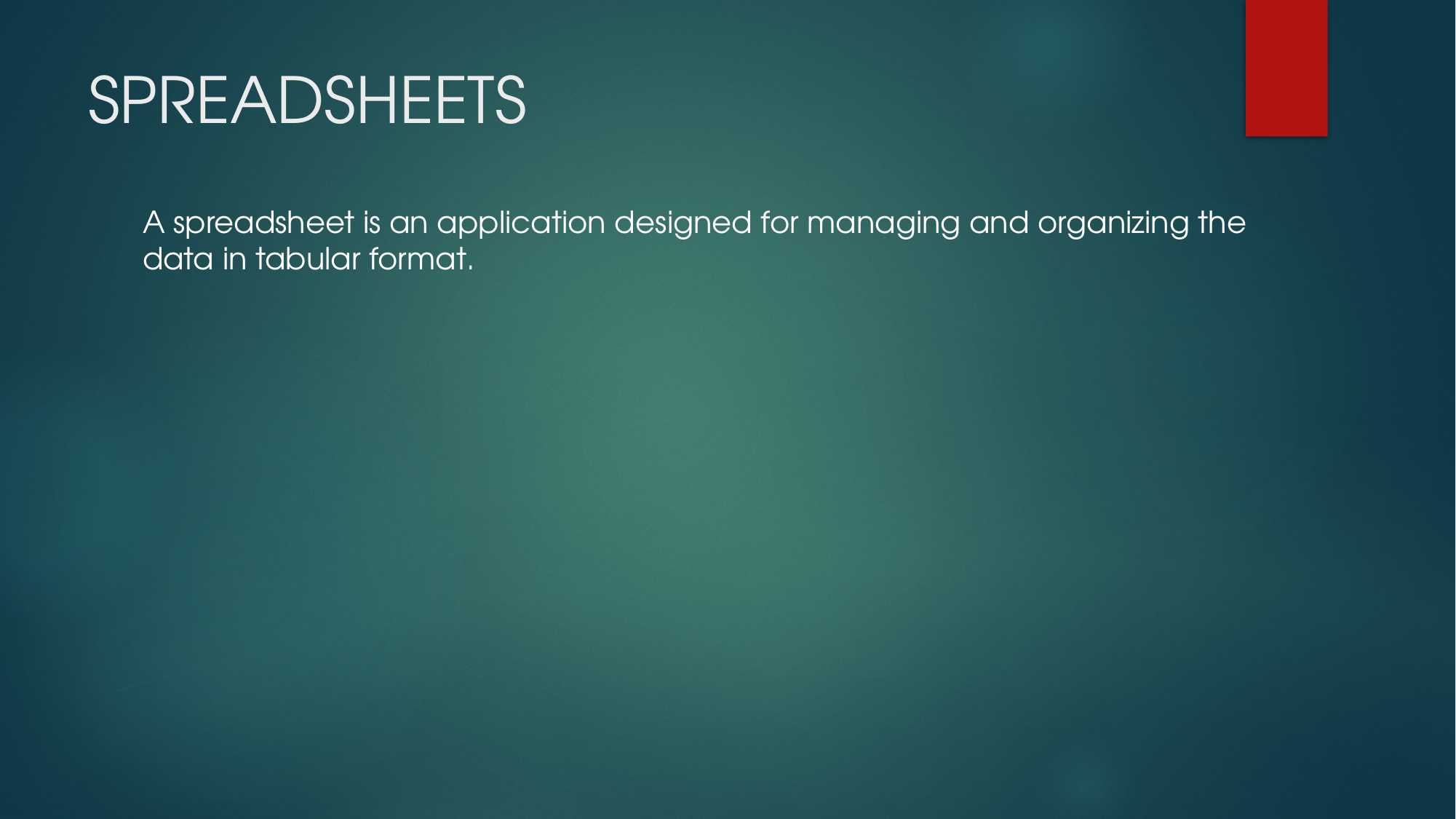

# SPREADSHEETS
A spreadsheet is an application designed for managing and organizing the data in tabular format.